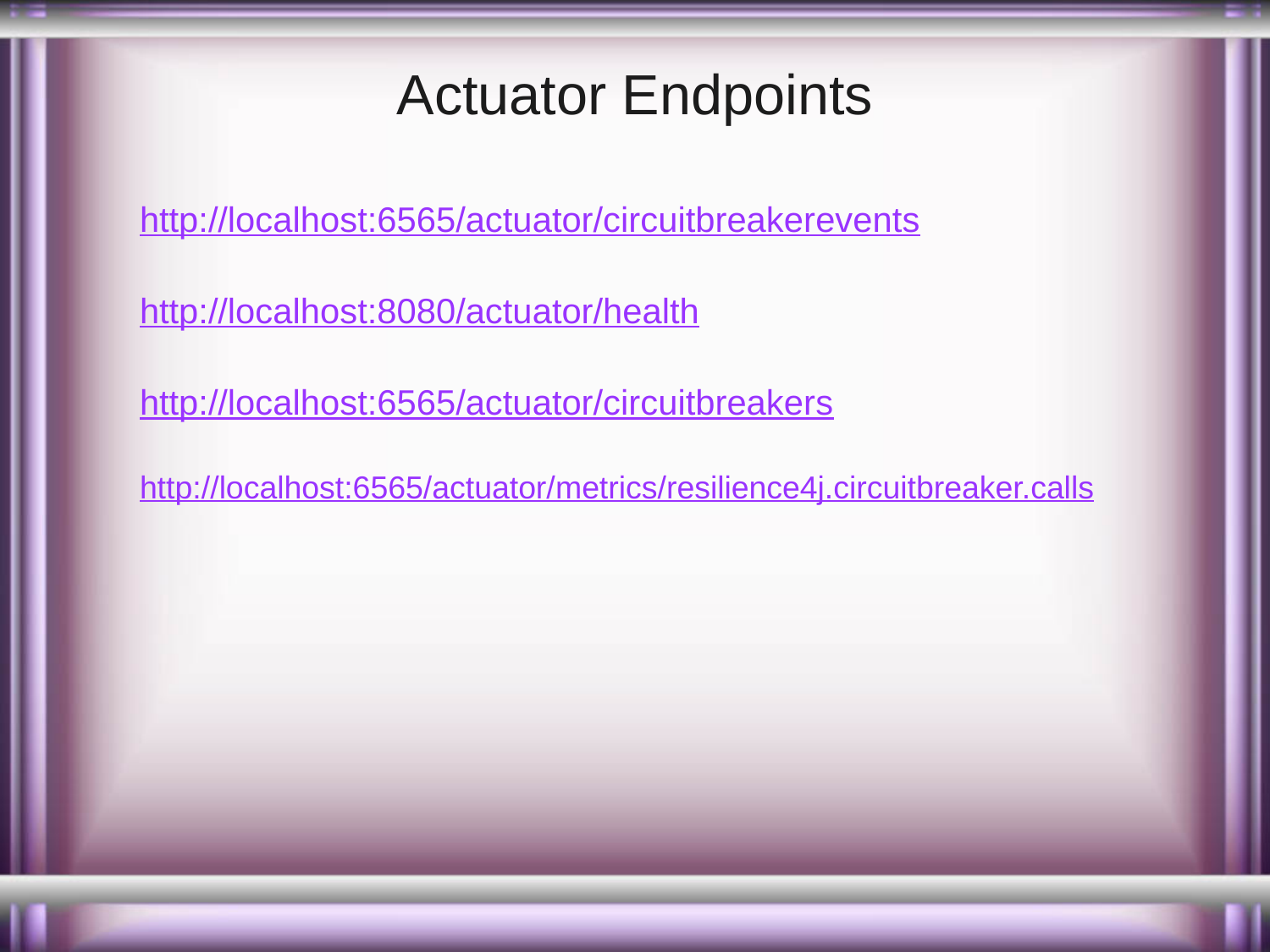

# Actuator Endpoints
http://localhost:6565/actuator/circuitbreakerevents
http://localhost:8080/actuator/health
http://localhost:6565/actuator/circuitbreakers
http://localhost:6565/actuator/metrics/resilience4j.circuitbreaker.calls